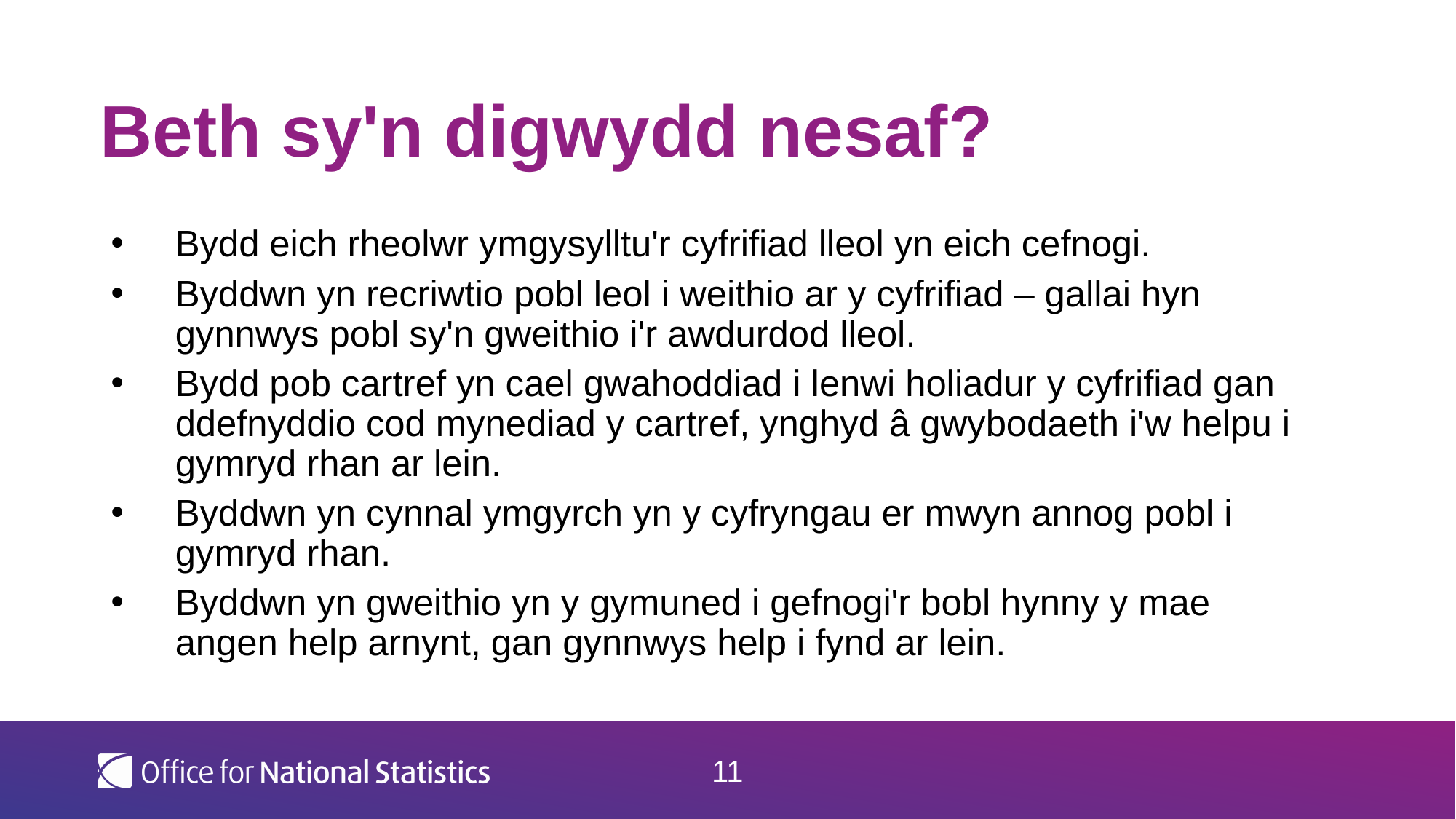

# Beth sy'n digwydd nesaf?
Bydd eich rheolwr ymgysylltu'r cyfrifiad lleol yn eich cefnogi.
Byddwn yn recriwtio pobl leol i weithio ar y cyfrifiad – gallai hyn gynnwys pobl sy'n gweithio i'r awdurdod lleol.
Bydd pob cartref yn cael gwahoddiad i lenwi holiadur y cyfrifiad gan ddefnyddio cod mynediad y cartref, ynghyd â gwybodaeth i'w helpu i gymryd rhan ar lein.
Byddwn yn cynnal ymgyrch yn y cyfryngau er mwyn annog pobl i gymryd rhan.
Byddwn yn gweithio yn y gymuned i gefnogi'r bobl hynny y mae angen help arnynt, gan gynnwys help i fynd ar lein.

11